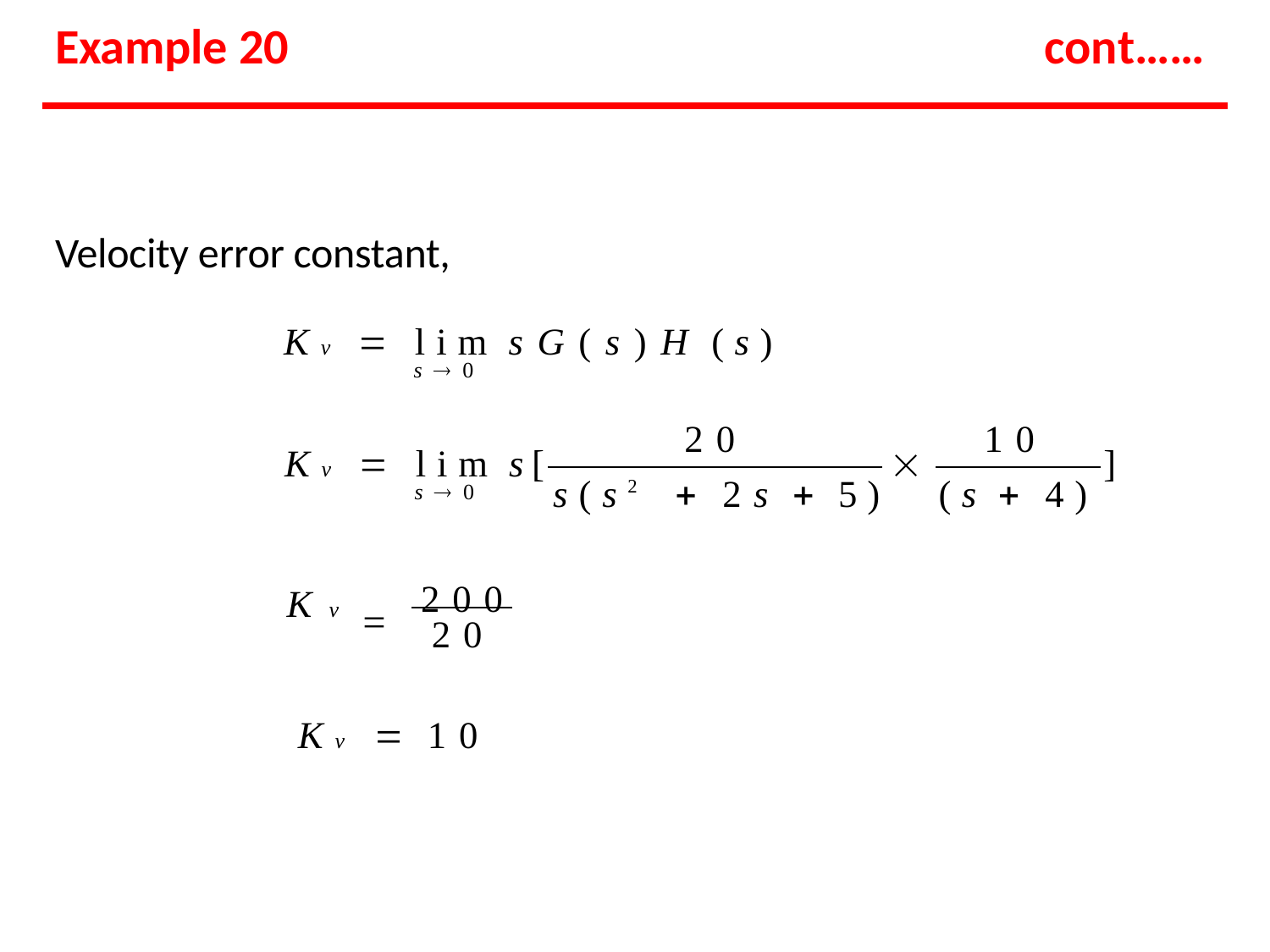

# Example 20
cont……

Velocity error constant,

Kv = lim sG(s)H (s)
s →0
20
10
Kv = lim s[
×
]
s(s2 + 2s + 5)
(s + 4)

s →0
=	200
Kv
20

Kv = 10